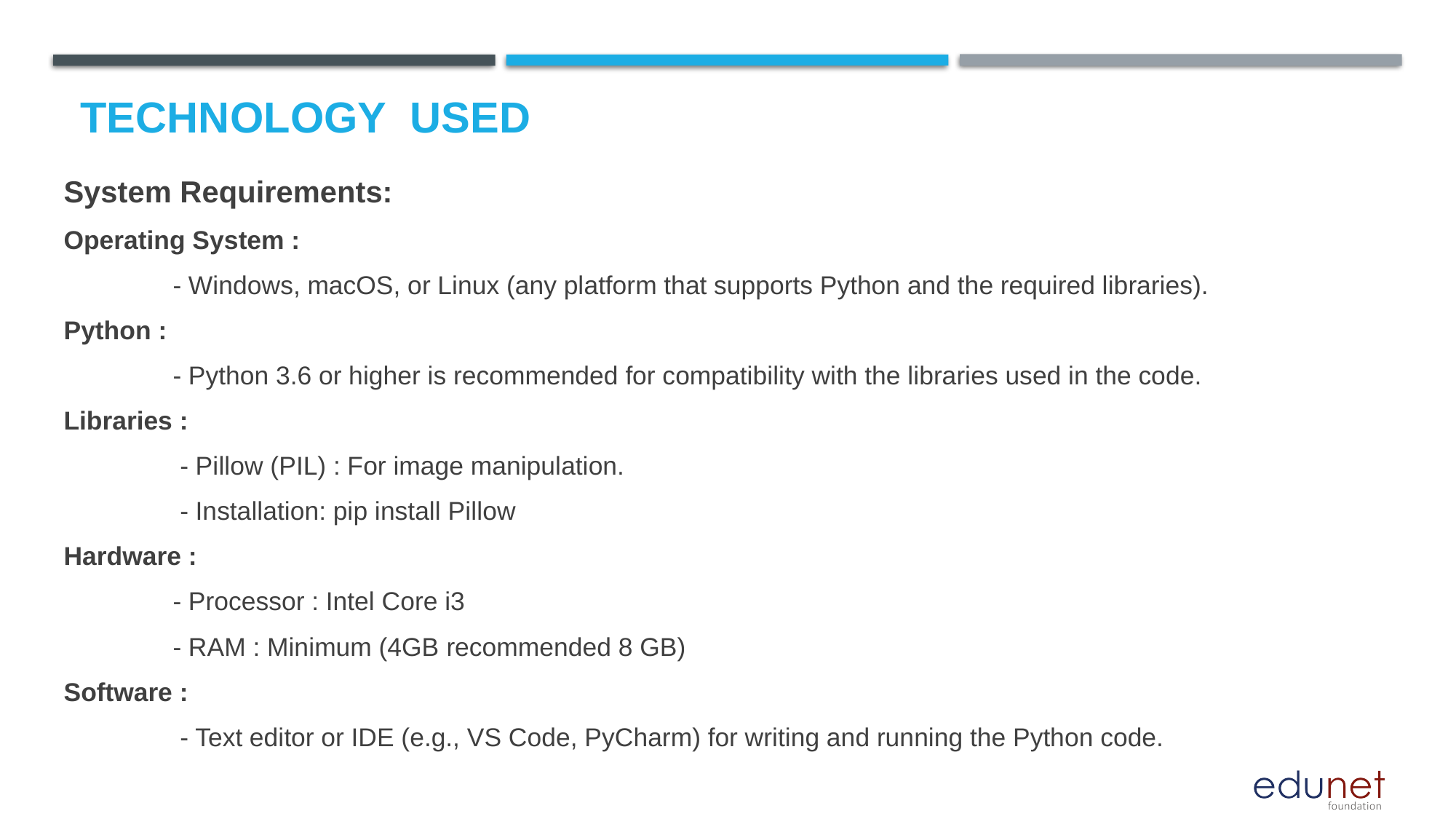

# Technology  used
System Requirements:
Operating System :
	- Windows, macOS, or Linux (any platform that supports Python and the required libraries).
Python :
	- Python 3.6 or higher is recommended for compatibility with the libraries used in the code.
Libraries :
	 - Pillow (PIL) : For image manipulation.
	 - Installation: pip install Pillow
Hardware :
	- Processor : Intel Core i3
	- RAM : Minimum (4GB recommended 8 GB)
Software :
	 - Text editor or IDE (e.g., VS Code, PyCharm) for writing and running the Python code.